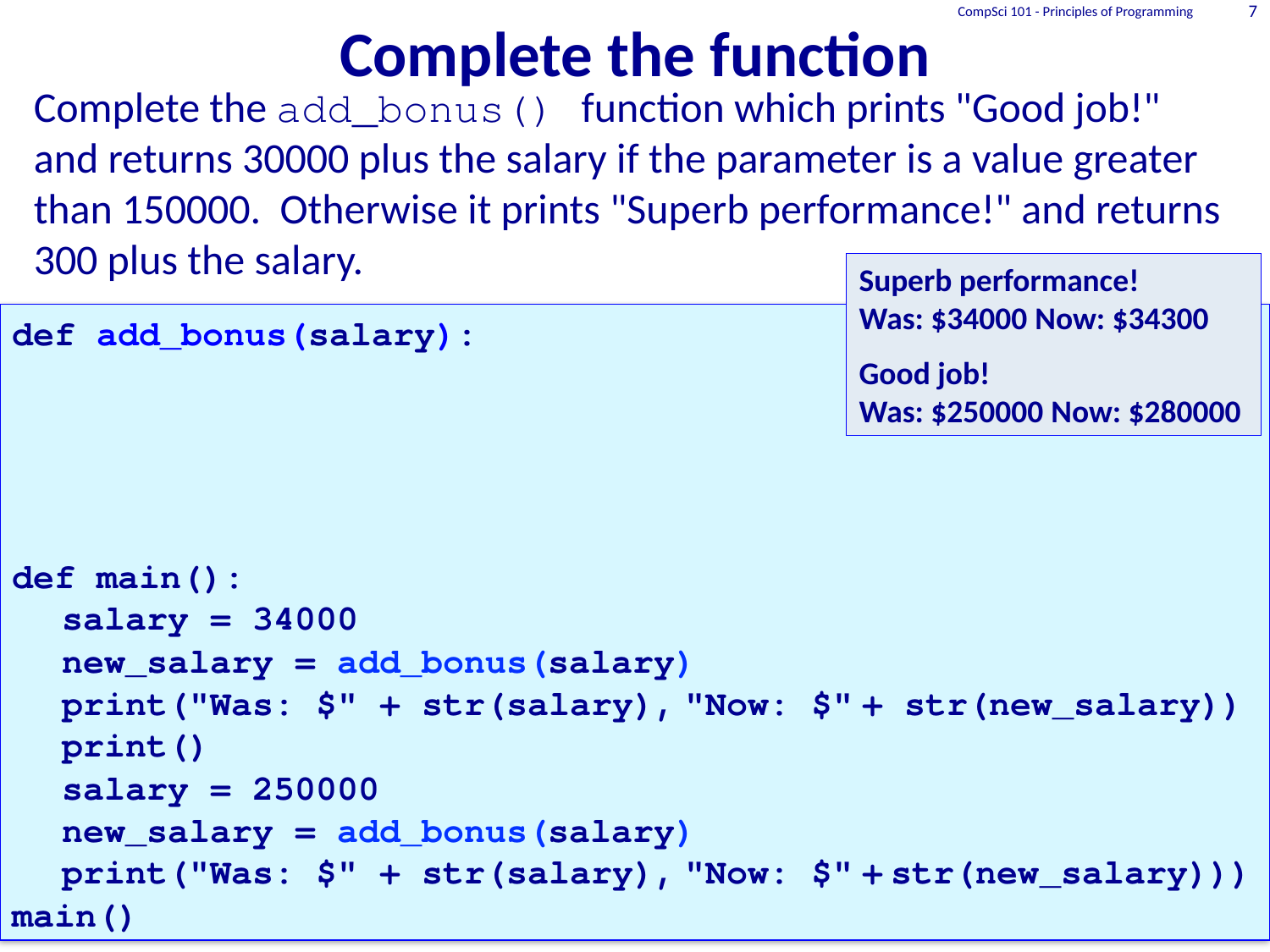

# Complete the function
7
CompSci 101 - Principles of Programming
Complete the add_bonus() function which prints "Good job!" and returns 30000 plus the salary if the parameter is a value greater than 150000.  Otherwise it prints "Superb performance!" and returns 300 plus the salary.

Superb performance!
Was: $34000 Now: $34300

Good job!
Was: $250000 Now: $280000
def add_bonus(salary):

def main():
	salary = 34000
	new_salary = add_bonus(salary)
	print("Was: $" + str(salary), "Now: $" + str(new_salary))
	print()
	salary = 250000
	new_salary = add_bonus(salary)
	print("Was: $" + str(salary), "Now: $" + str(new_salary)))
main()